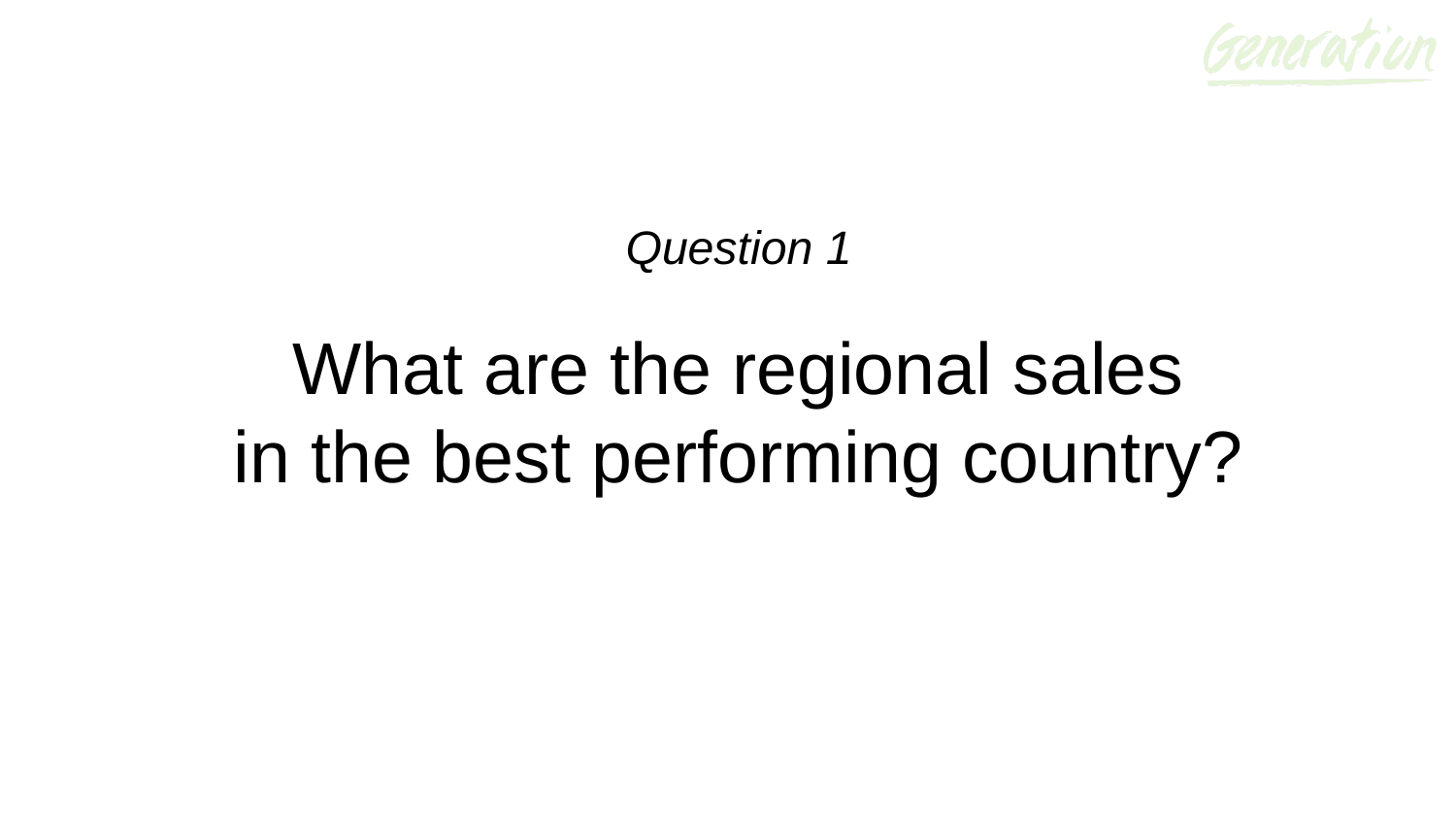

Question 1
# What are the regional sales in the best performing country?